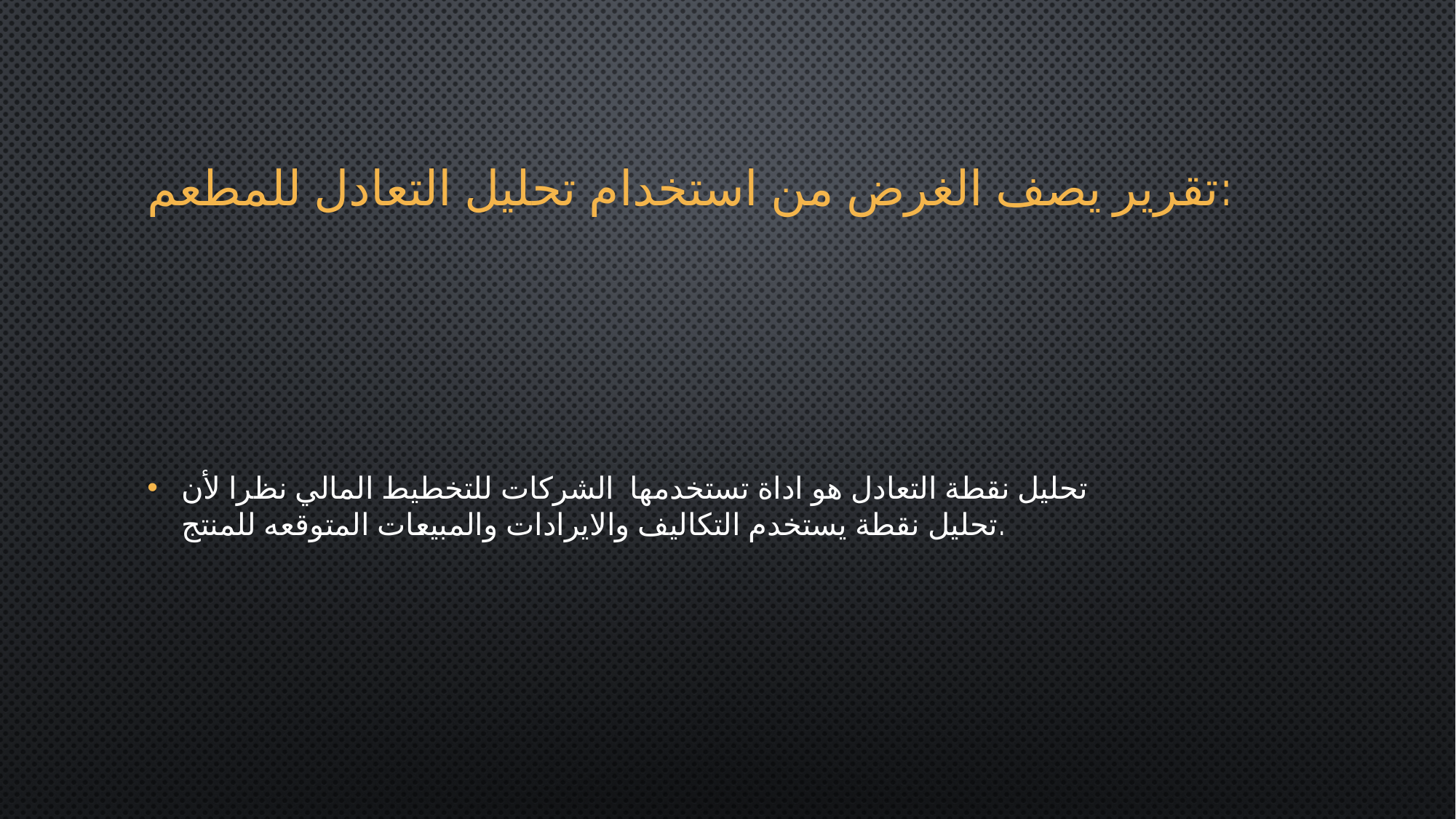

# تقرير يصف الغرض من استخدام تحليل التعادل للمطعم:
تحليل نقطة التعادل هو اداة تستخدمها  الشركات للتخطيط المالي نظرا لأن تحليل نقطة يستخدم التكاليف والايرادات والمبيعات المتوقعه للمنتج.